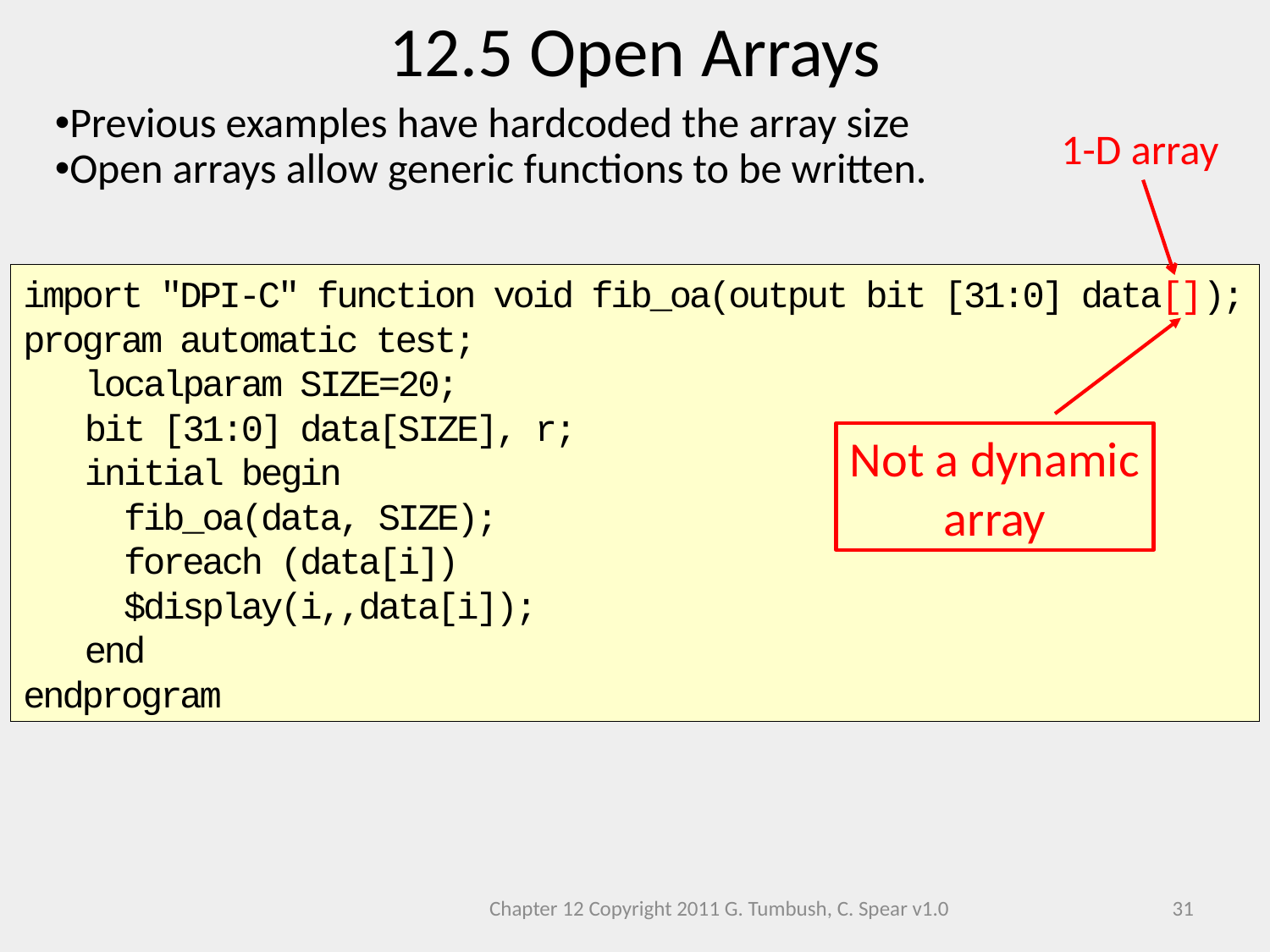

12.5 Open Arrays
Previous examples have hardcoded the array size
Open arrays allow generic functions to be written.
1-D array
import "DPI-C" function void fib_oa(output bit [31:0] data[]);
program automatic test;
   localparam SIZE=20;
   bit [31:0] data[SIZE], r;
   initial begin
     fib_oa(data, SIZE);
     foreach (data[i])
     $display(i,,data[i]);
   end
endprogram
Not a dynamic array
Chapter 12 Copyright 2011 G. Tumbush, C. Spear v1.0
31